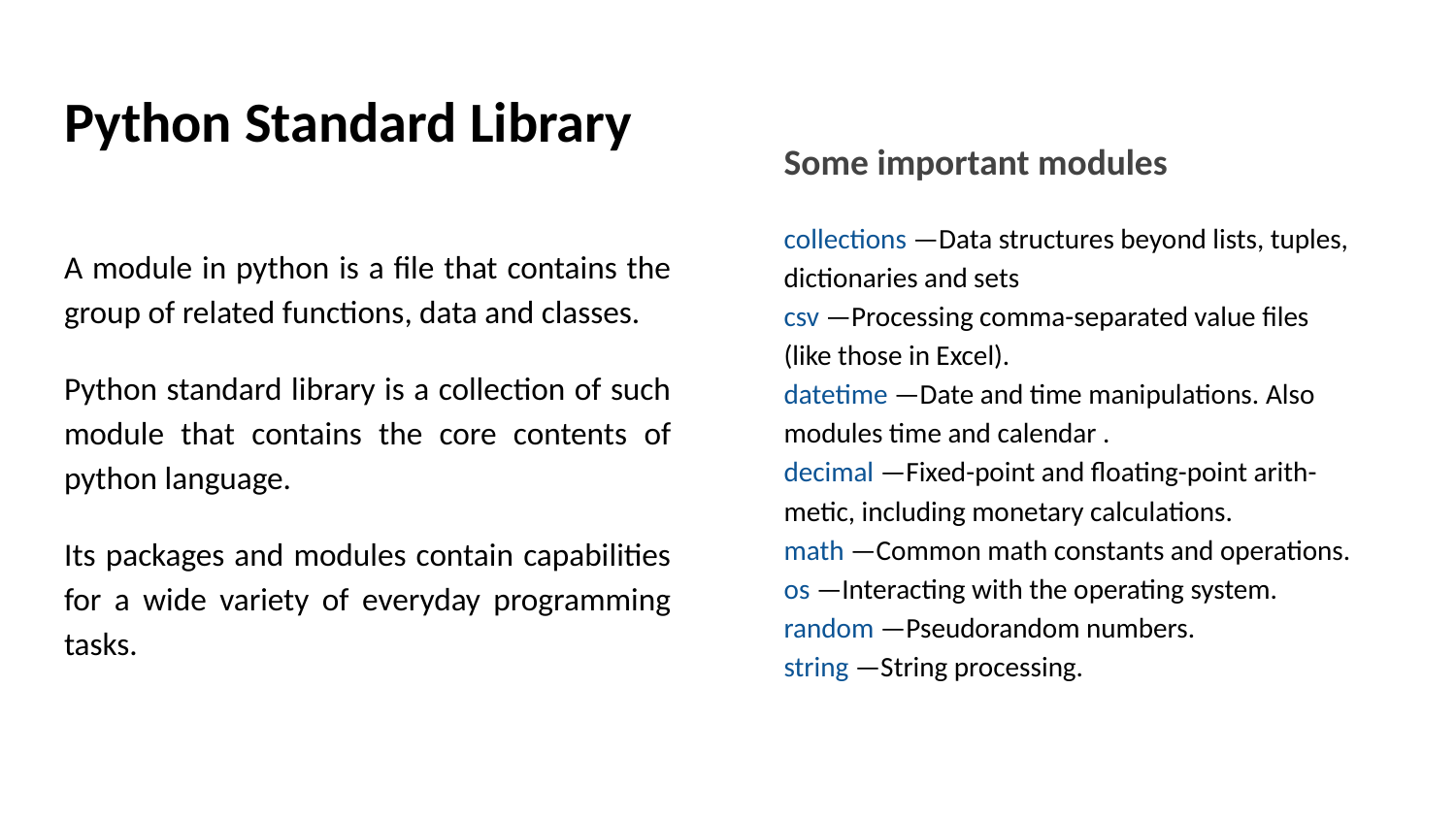

# Python Standard Library
Some important modules
collections —Data structures beyond lists, tuples, dictionaries and sets
csv —Processing comma-separated value files
(like those in Excel).
datetime —Date and time manipulations. Also
modules time and calendar .
decimal —Fixed-point and floating-point arith-
metic, including monetary calculations.
math —Common math constants and operations.
os —Interacting with the operating system.
random —Pseudorandom numbers.
string —String processing.
A module in python is a file that contains the group of related functions, data and classes.
Python standard library is a collection of such module that contains the core contents of python language.
Its packages and modules contain capabilities for a wide variety of everyday programming tasks.